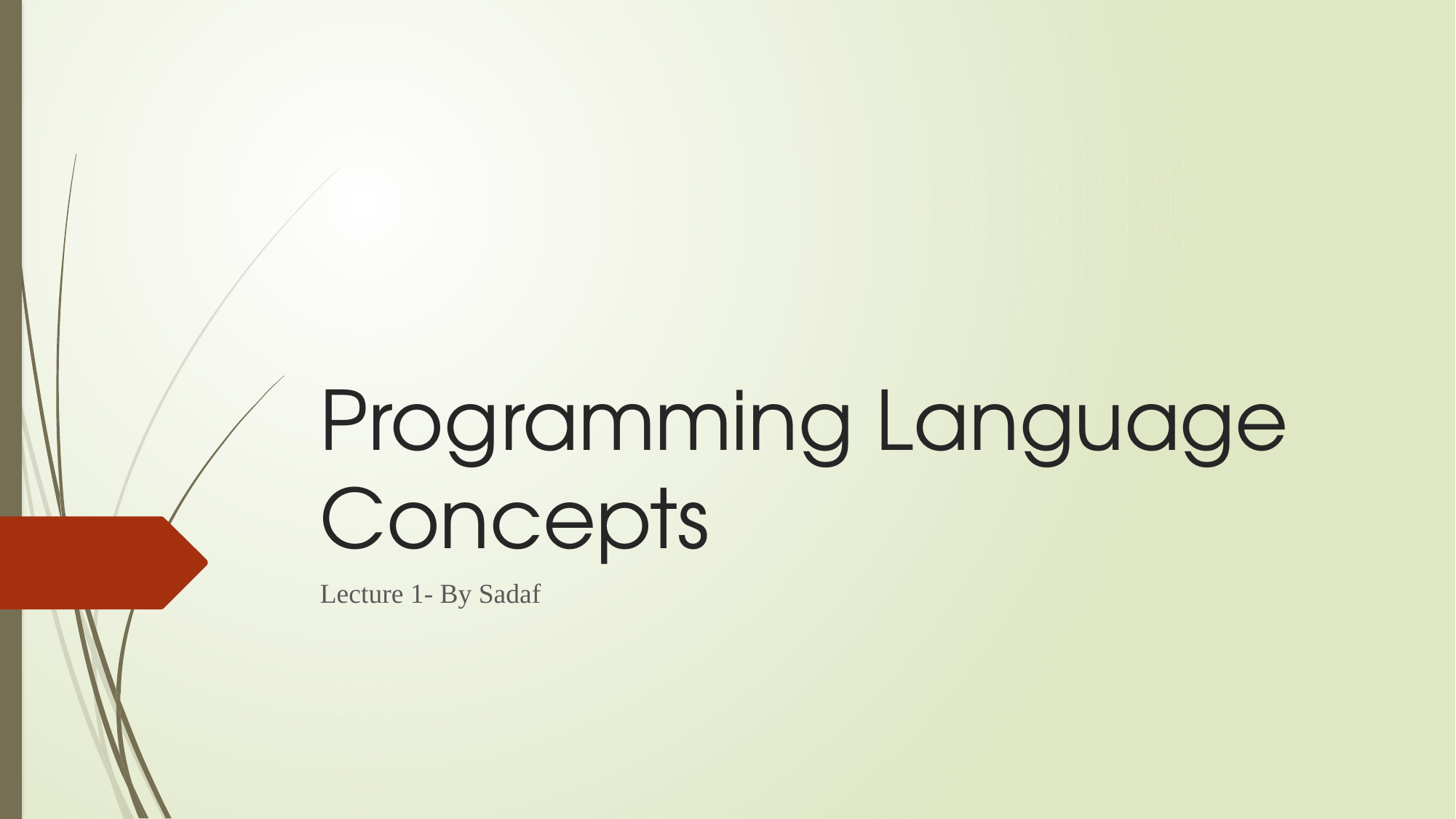

# Programming Language Concepts
Lecture 1- By Sadaf